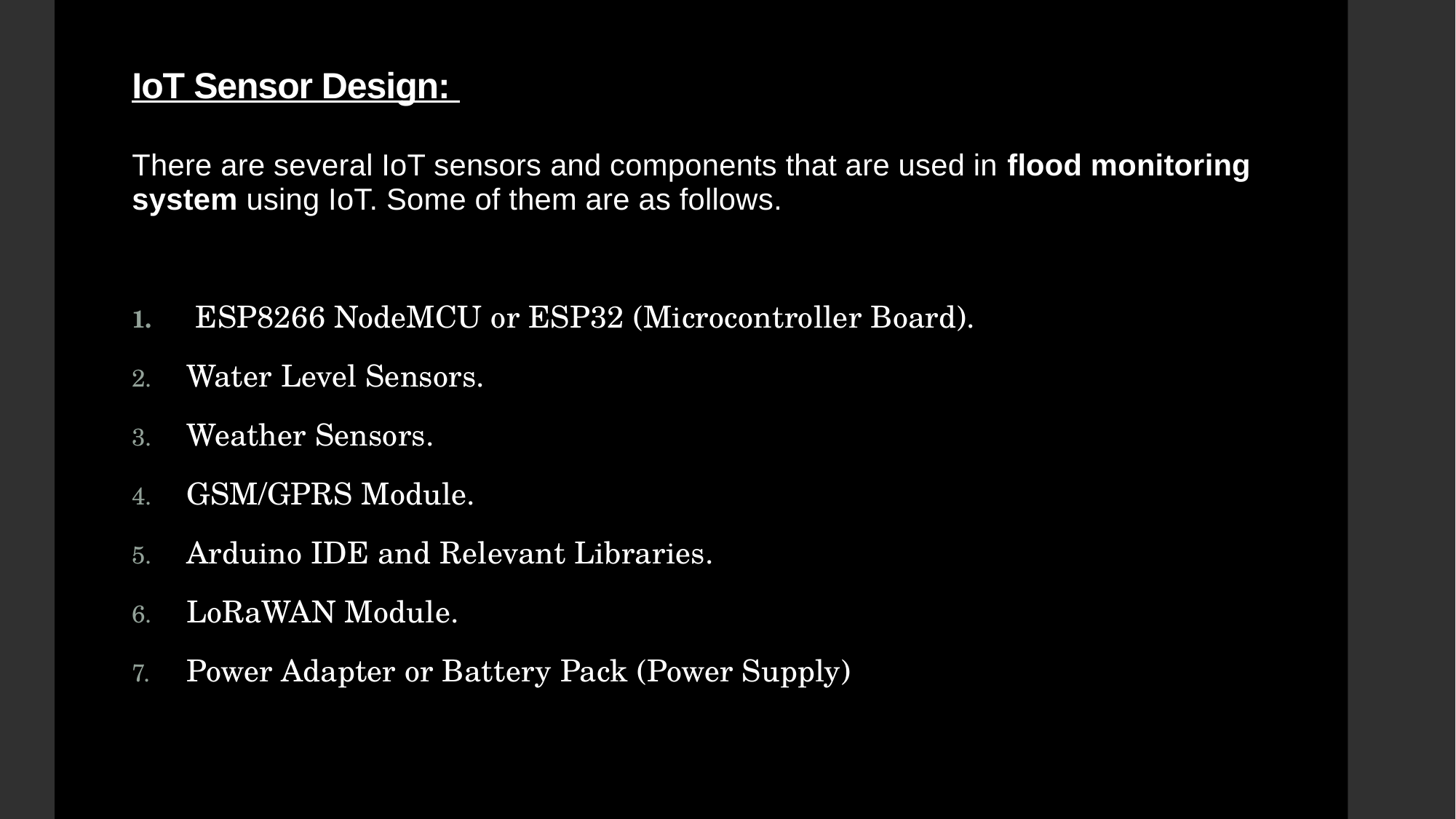

# IoT Sensor Design:
There are several IoT sensors and components that are used in flood monitoring system using IoT. Some of them are as follows.

 ESP8266 NodeMCU or ESP32 (Microcontroller Board).
Water Level Sensors.
Weather Sensors.
GSM/GPRS Module.
Arduino IDE and Relevant Libraries.
LoRaWAN Module.
Power Adapter or Battery Pack (Power Supply)